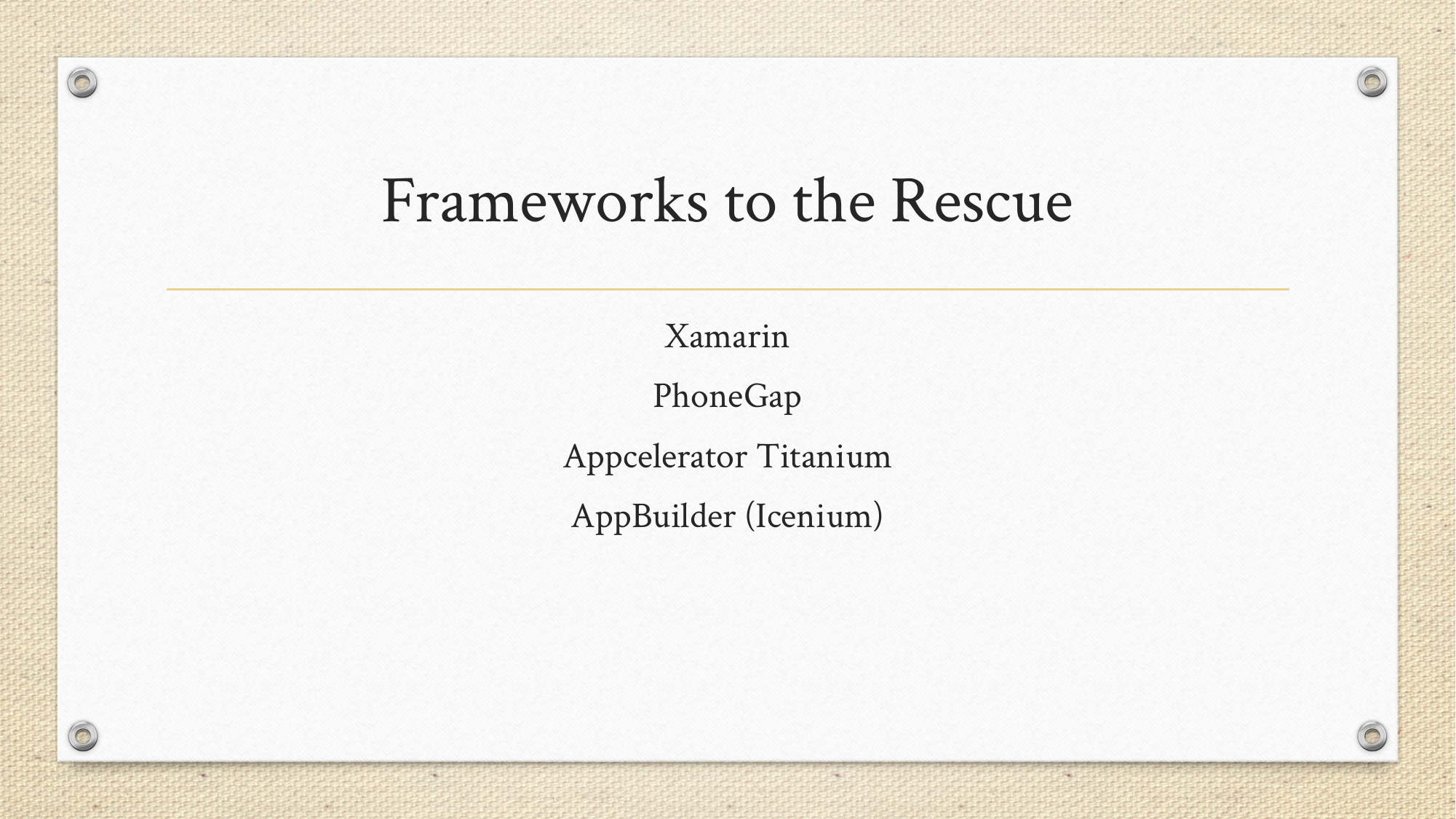

# Frameworks to the Rescue
Xamarin
PhoneGap
Appcelerator Titanium
AppBuilder (Icenium)